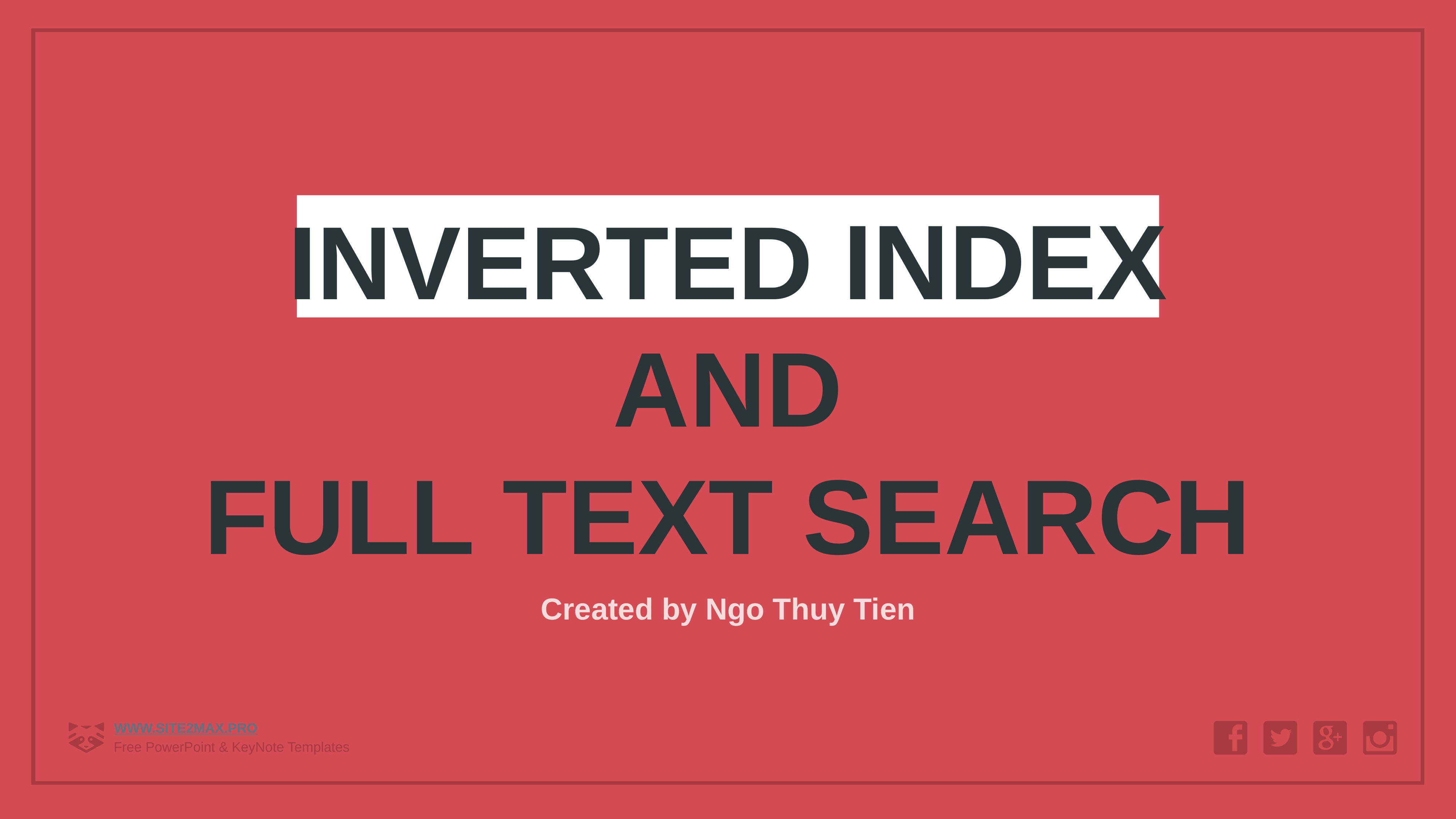

Inverted Index
And
Full text search

Created by Ngo Thuy Tien